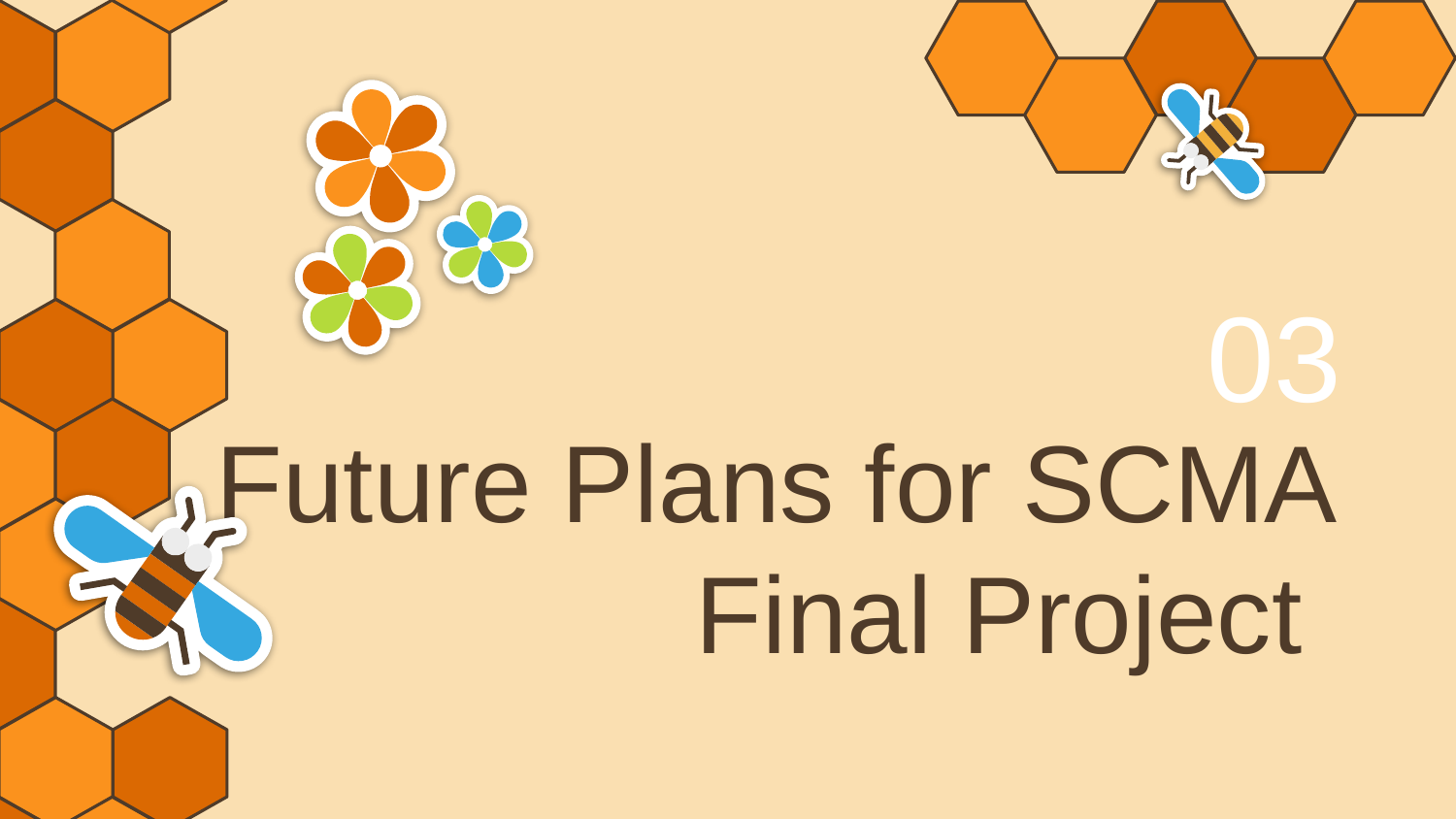

03
# Future Plans for SCMA Final Project